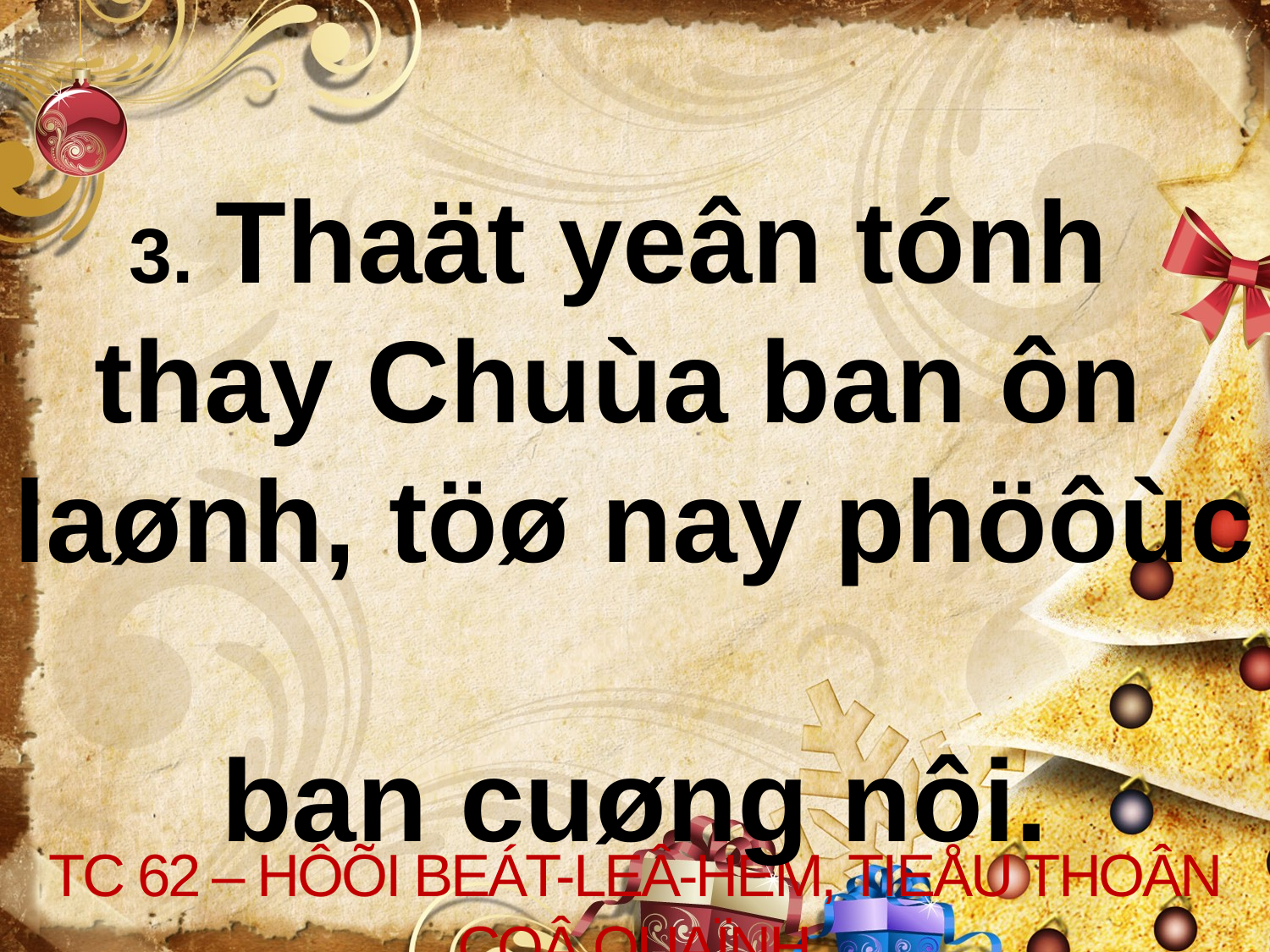

3. Thaät yeân tónh
thay Chuùa ban ôn
laønh, töø nay phöôùc
ban cuøng nôi.
TC 62 – HÔÕI BEÁT-LEÂ-HEM, TIEÅU THOÂN COÂ QUAÏNH